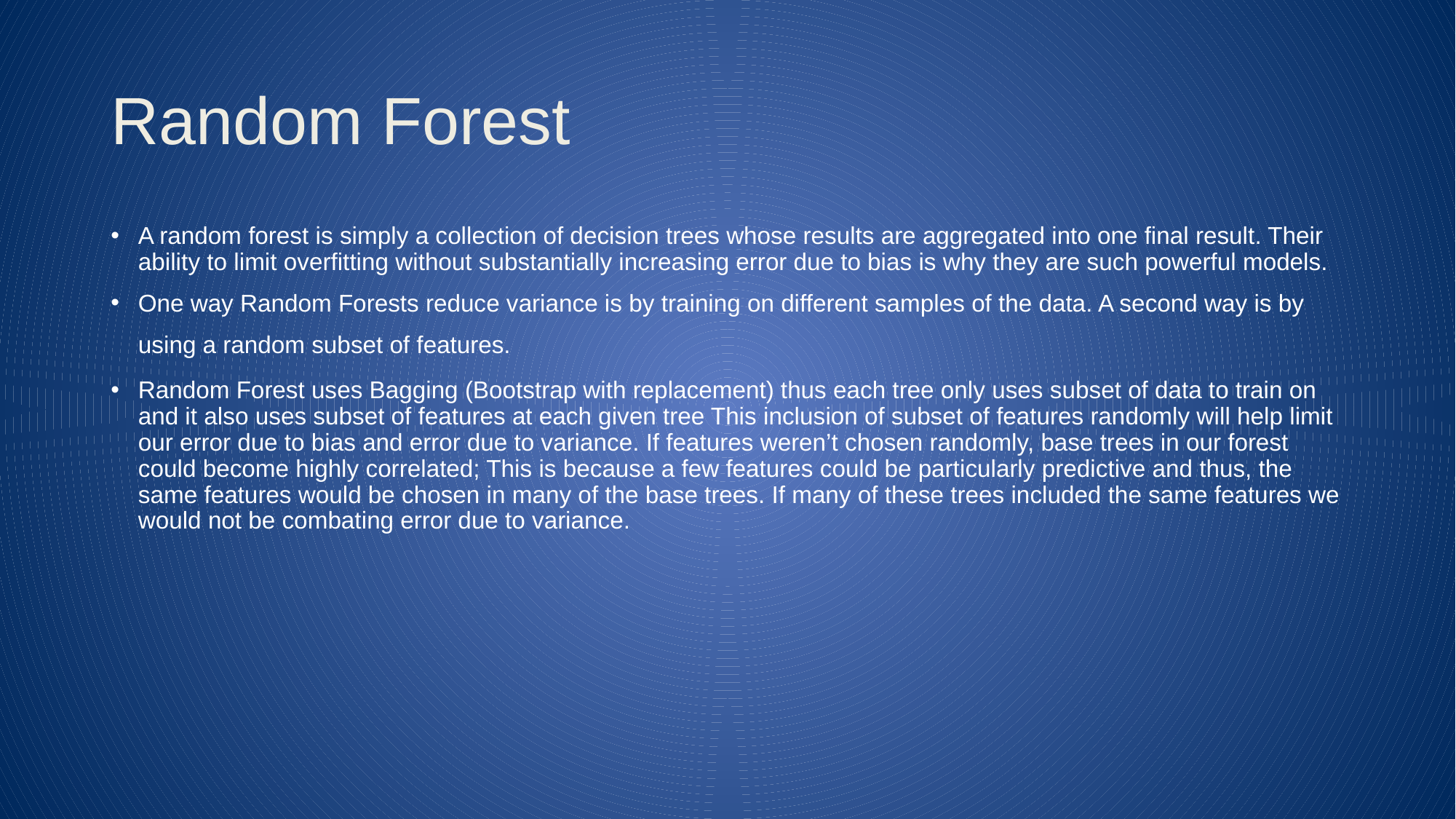

# Random Forest
A random forest is simply a collection of decision trees whose results are aggregated into one final result. Their ability to limit overfitting without substantially increasing error due to bias is why they are such powerful models.
One way Random Forests reduce variance is by training on different samples of the data. A second way is by using a random subset of features.
Random Forest uses Bagging (Bootstrap with replacement) thus each tree only uses subset of data to train on and it also uses subset of features at each given tree This inclusion of subset of features randomly will help limit our error due to bias and error due to variance. If features weren’t chosen randomly, base trees in our forest could become highly correlated; This is because a few features could be particularly predictive and thus, the same features would be chosen in many of the base trees. If many of these trees included the same features we would not be combating error due to variance.